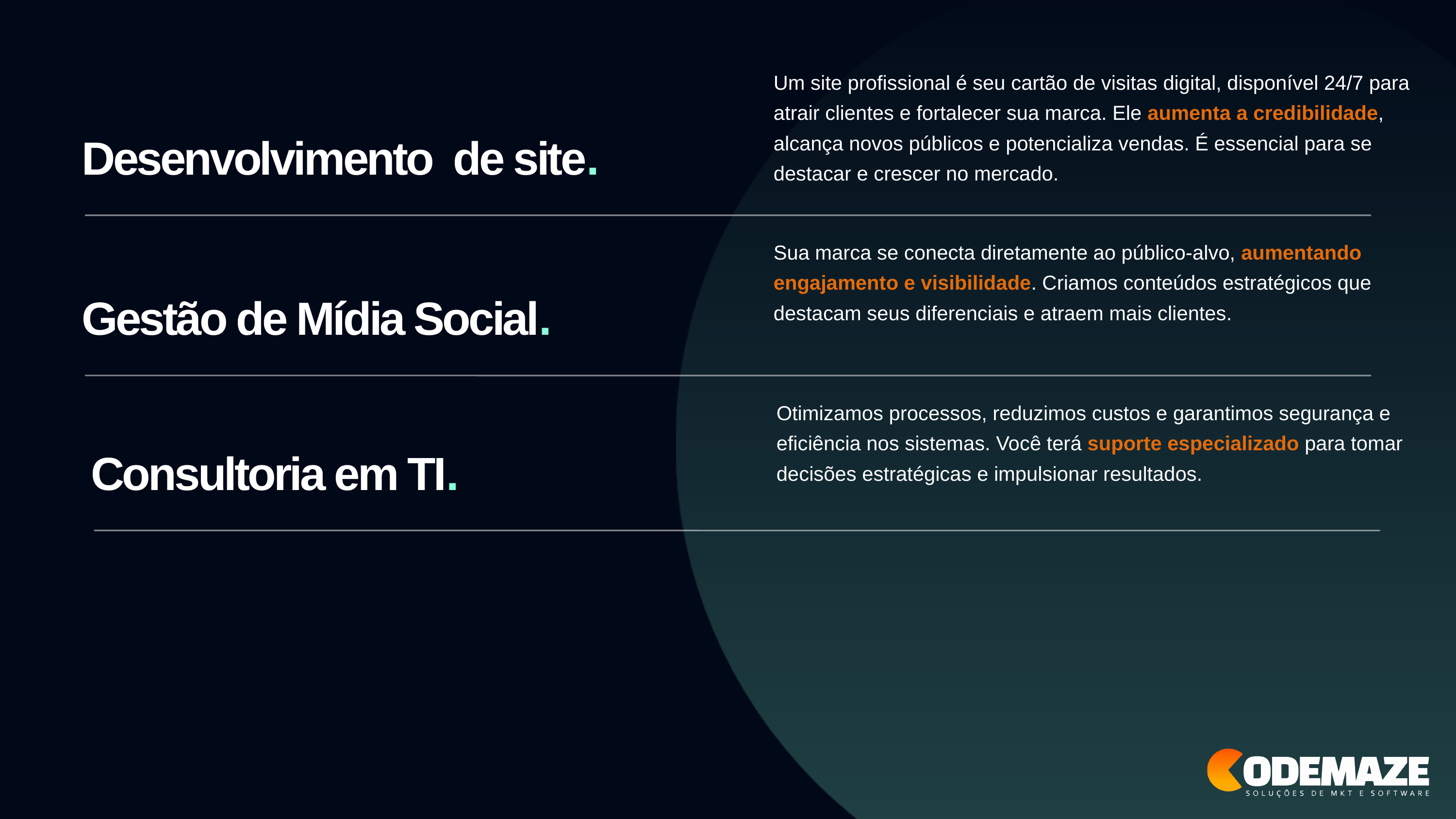

Um site profissional é seu cartão de visitas digital, disponível 24/7 para atrair clientes e fortalecer sua marca. Ele aumenta a credibilidade, alcança novos públicos e potencializa vendas. É essencial para se destacar e crescer no mercado.
Desenvolvimento  de site.

Sua marca se conecta diretamente ao público-alvo, aumentando engajamento e visibilidade. Criamos conteúdos estratégicos que destacam seus diferenciais e atraem mais clientes.
Gestão de Mídia Social.

Otimizamos processos, reduzimos custos e garantimos segurança e eficiência nos sistemas. Você terá suporte especializado para tomar decisões estratégicas e impulsionar resultados.
Consultoria em TI.